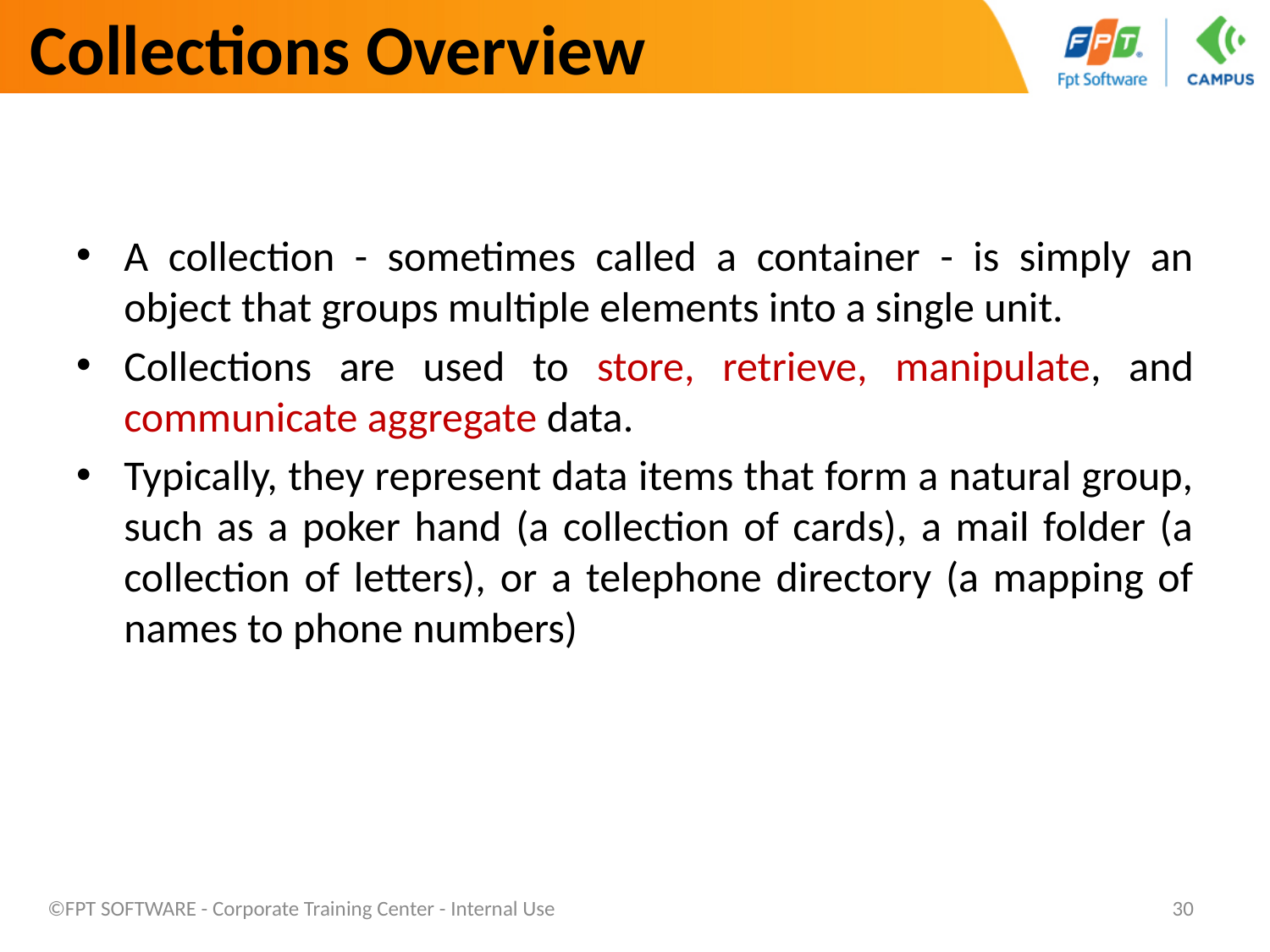

Collections Overview
A collection - sometimes called a container - is simply an object that groups multiple elements into a single unit.
Collections are used to store, retrieve, manipulate, and communicate aggregate data.
Typically, they represent data items that form a natural group, such as a poker hand (a collection of cards), a mail folder (a collection of letters), or a telephone directory (a mapping of names to phone numbers)

©FPT SOFTWARE - Corporate Training Center - Internal Use
30